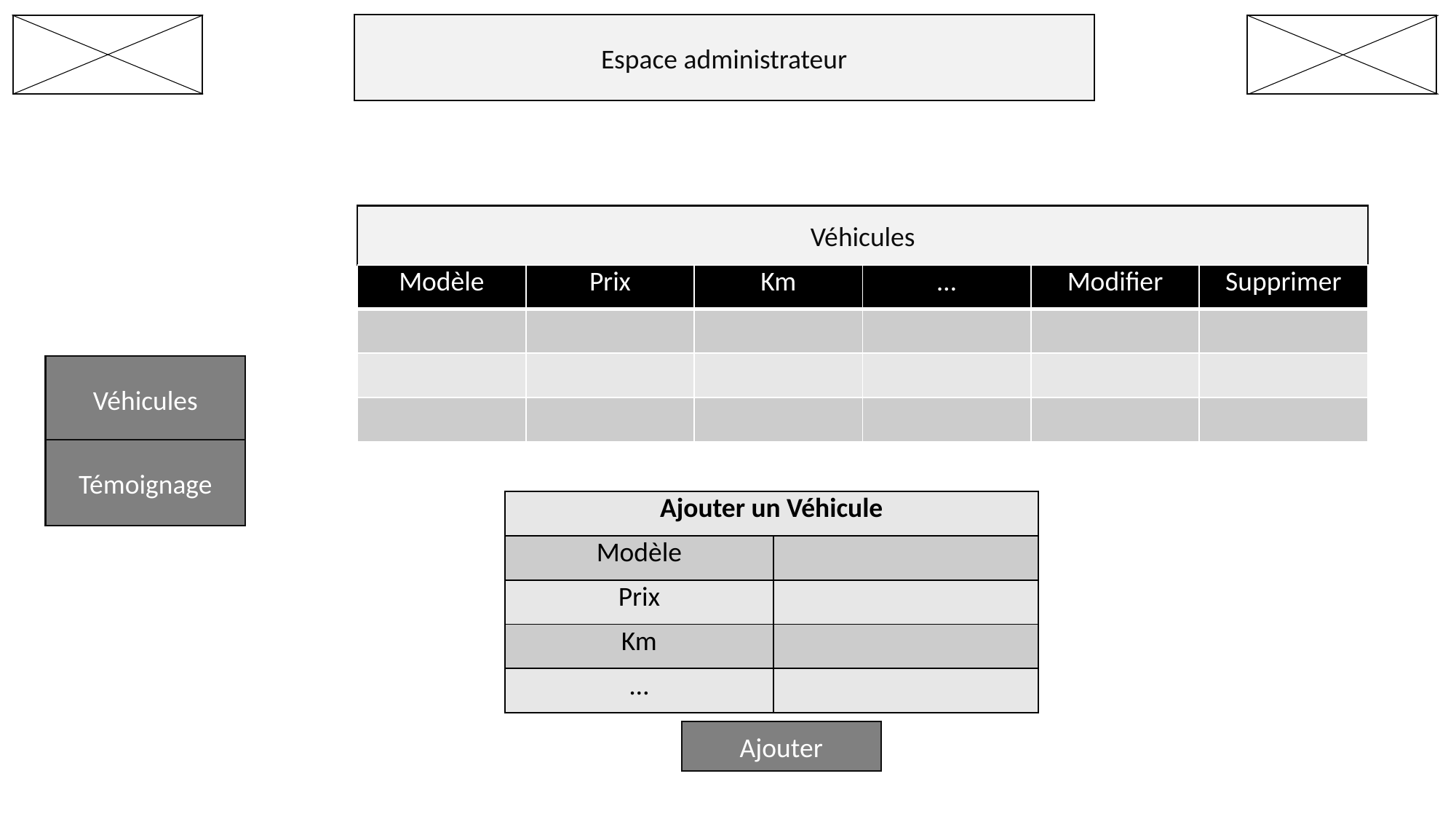

Espace administrateur
Logo
Logo
Véhicules
| Modèle | Prix | Km | … | Modifier | Supprimer |
| --- | --- | --- | --- | --- | --- |
|  |  |  |  |  |  |
|  |  |  |  |  |  |
|  |  |  |  |  |  |
Véhicules
Témoignage
| Ajouter un Véhicule |  |
| --- | --- |
| Modèle |  |
| Prix |  |
| Km |  |
| … |  |
Ajouter